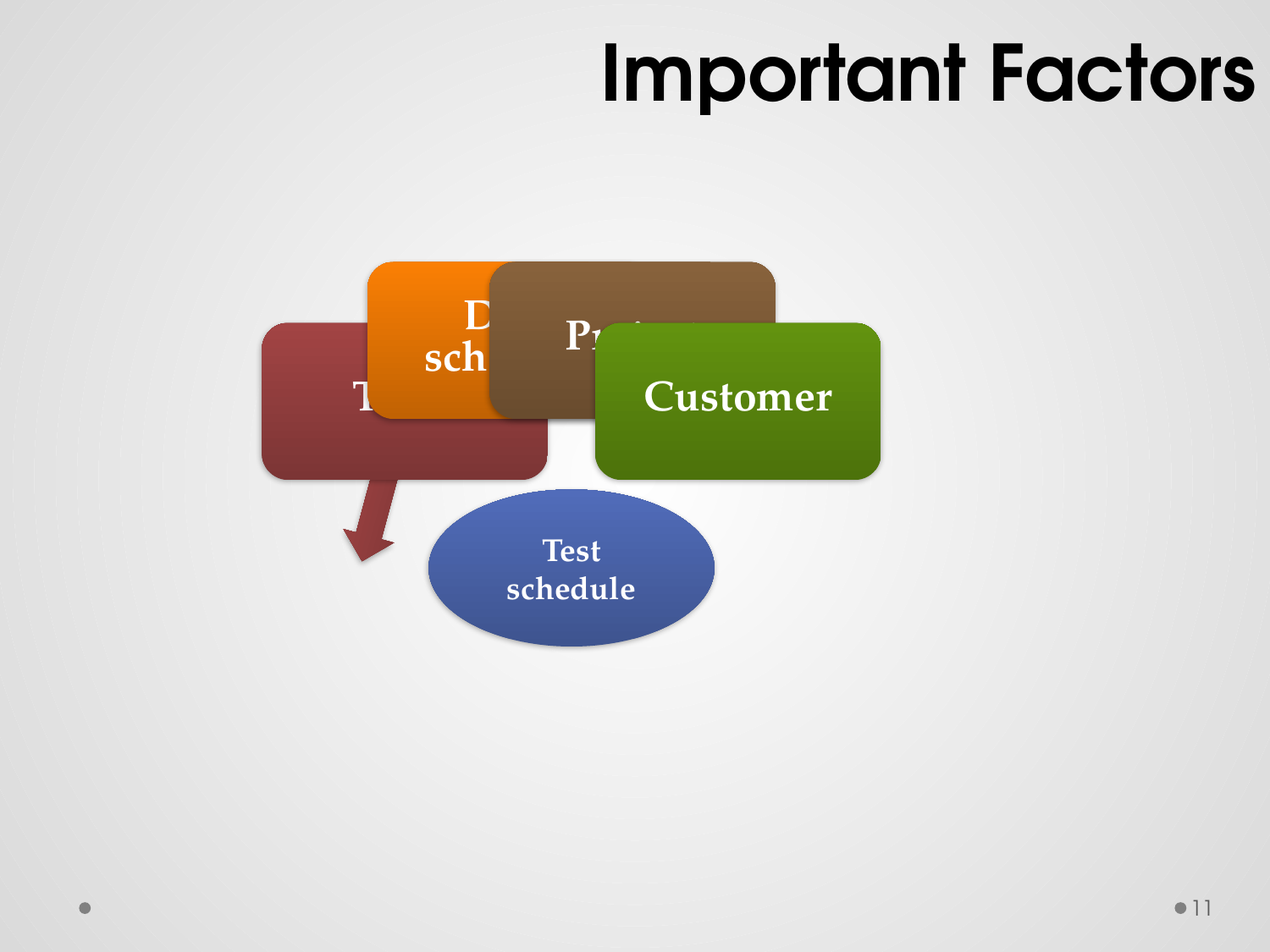

Important Factors
Test schedule
Team
Project
Customer
11